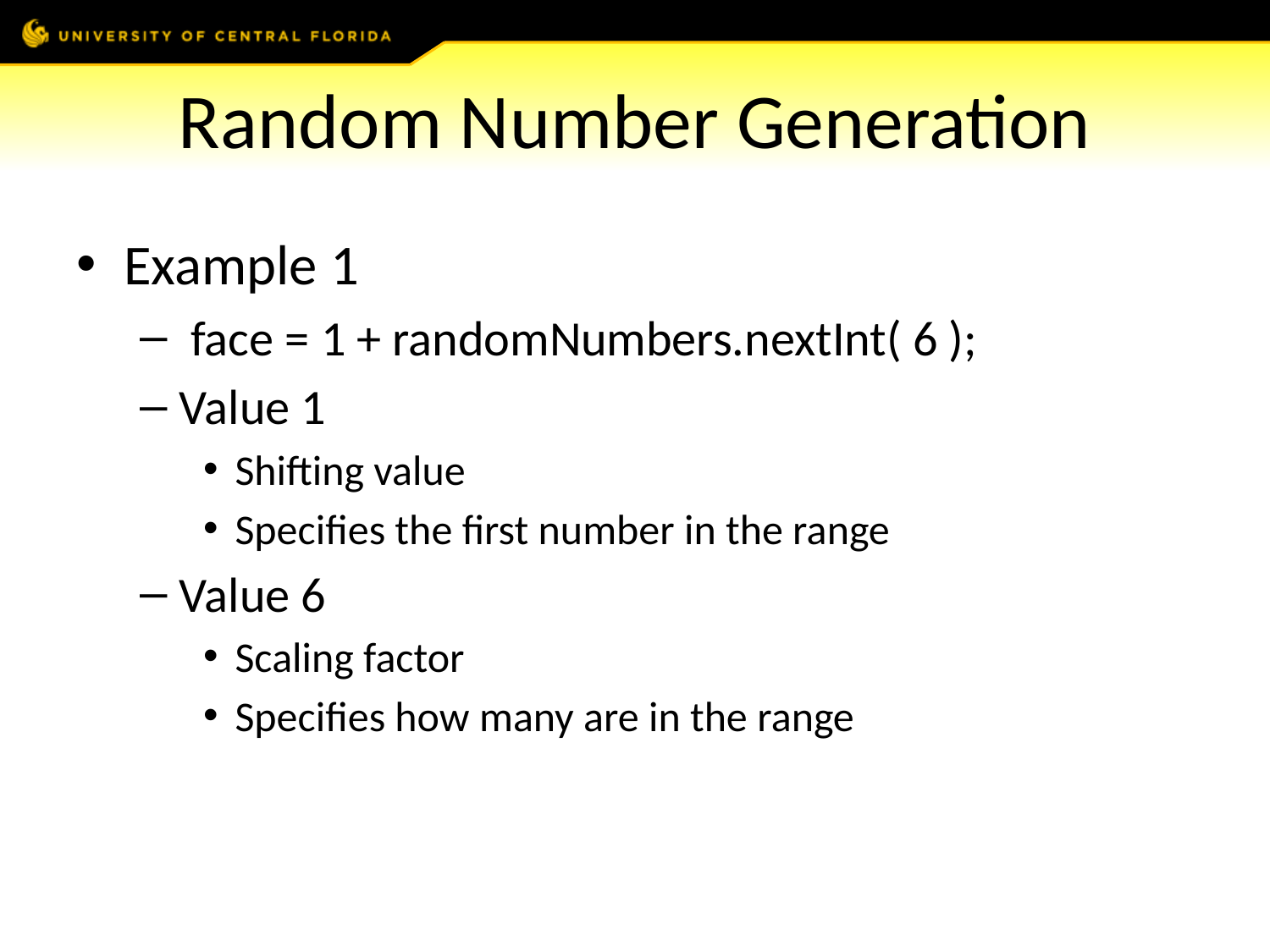

# Random Number Generation
Example 1
 face = 1 + randomNumbers.nextInt( 6 );
Value 1
Shifting value
Specifies the first number in the range
Value 6
Scaling factor
Specifies how many are in the range